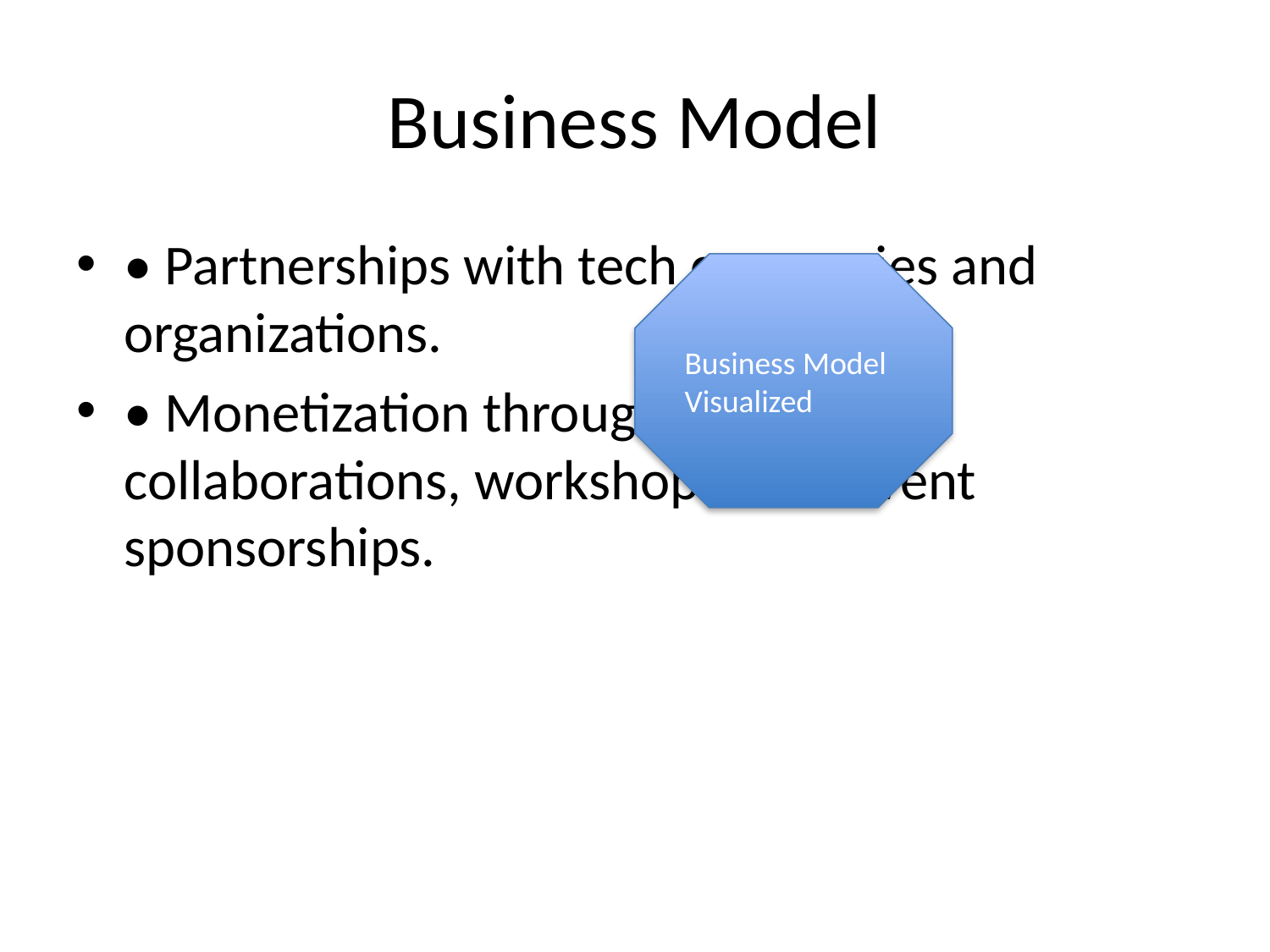

# Business Model
• Partnerships with tech companies and organizations.
• Monetization through industry collaborations, workshops, and event sponsorships.
Business Model Visualized